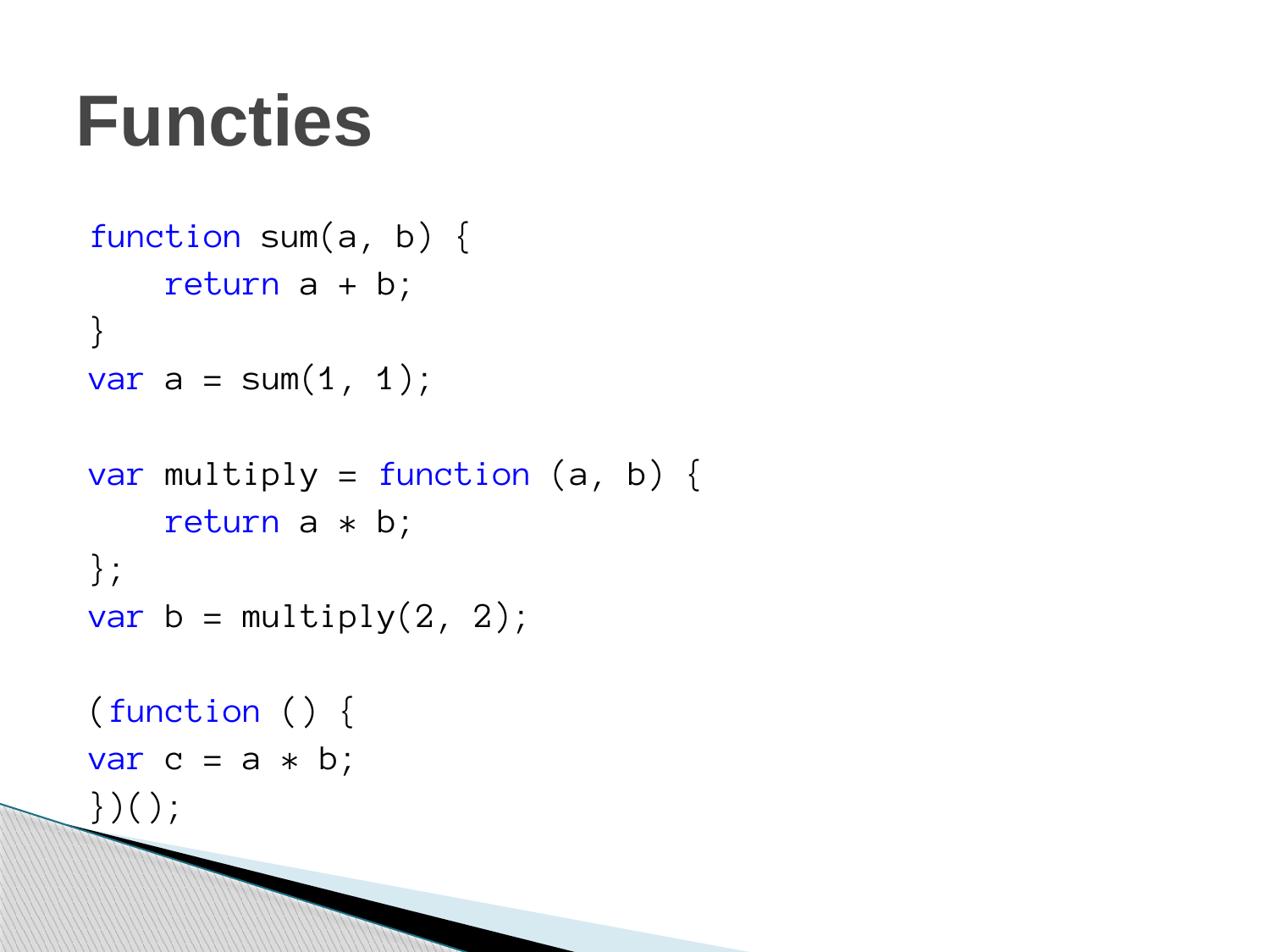

# Functies
function sum(a, b) {
    return a + b;
}
var a = sum(1, 1);

var multiply = function (a, b) {
    return a * b;
};
var b = multiply(2, 2);

(function () {
	var c = a * b;
})();